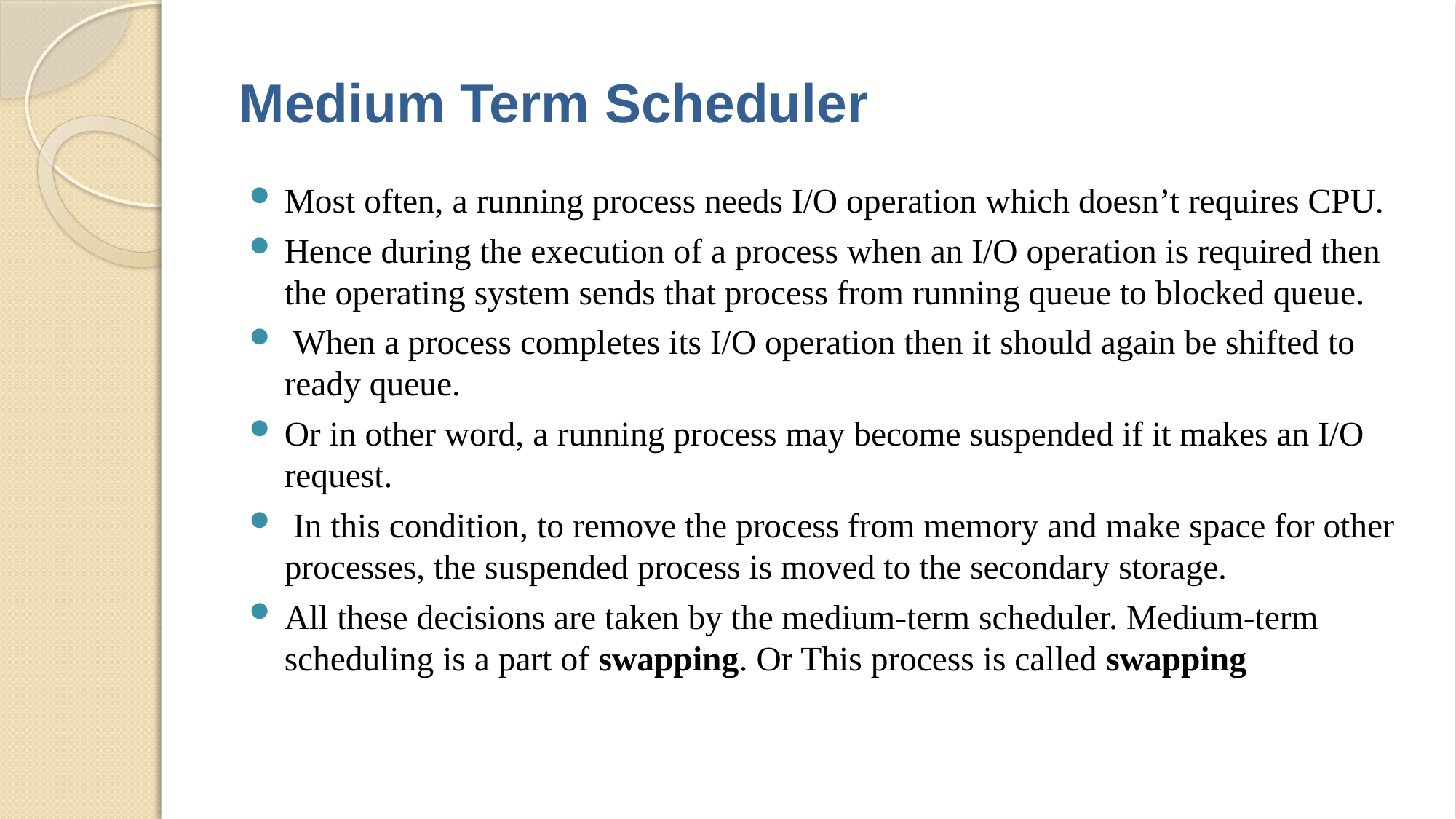

# Medium Term Scheduler
Most often, a running process needs I/O operation which doesn’t requires CPU.
Hence during the execution of a process when an I/O operation is required then the operating system sends that process from running queue to blocked queue.
 When a process completes its I/O operation then it should again be shifted to ready queue.
Or in other word, a running process may become suspended if it makes an I/O request.
 In this condition, to remove the process from memory and make space for other processes, the suspended process is moved to the secondary storage.
All these decisions are taken by the medium-term scheduler. Medium-term scheduling is a part of swapping. Or This process is called swapping